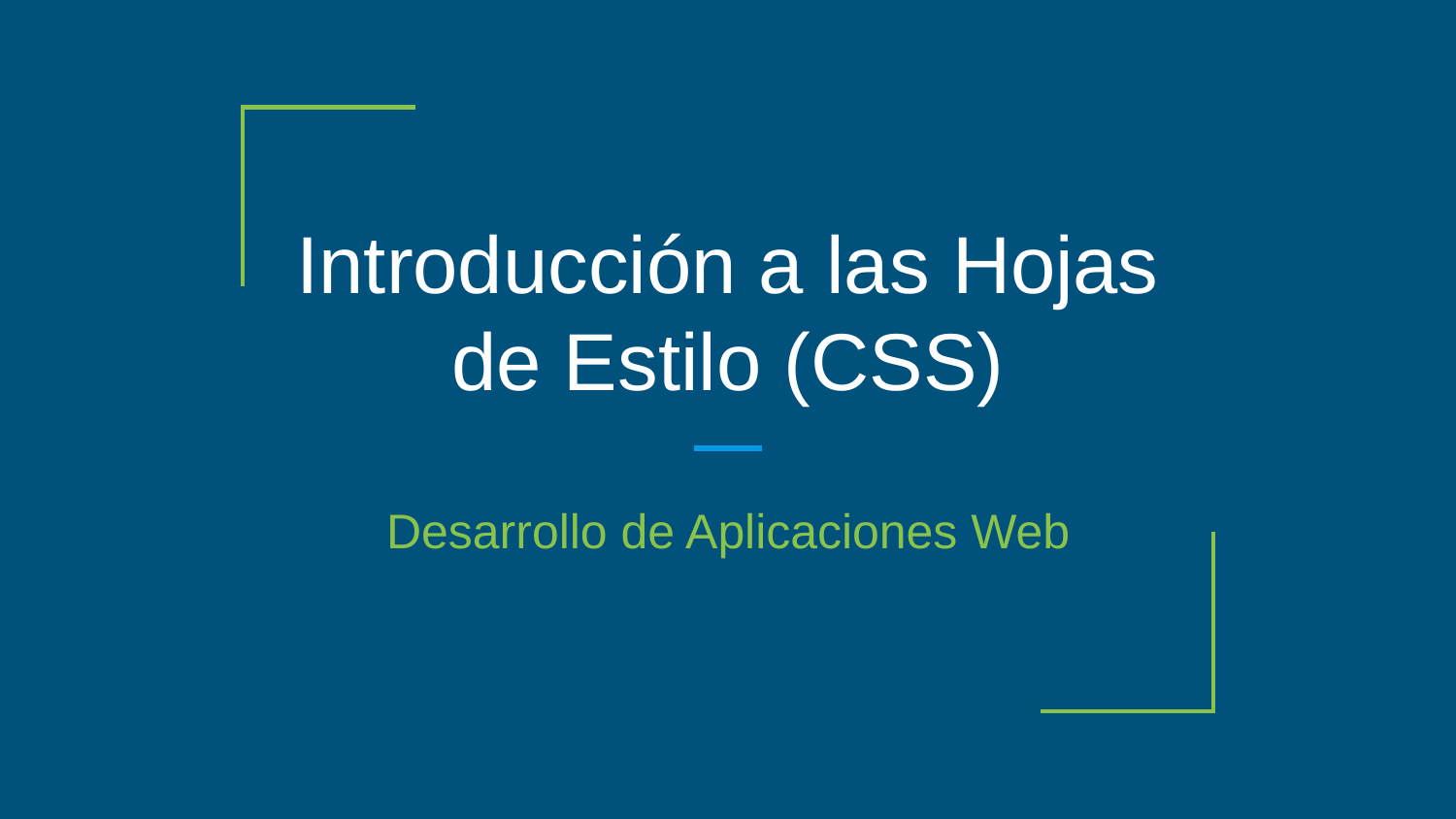

# Introducción a las Hojas de Estilo (CSS)
Desarrollo de Aplicaciones Web